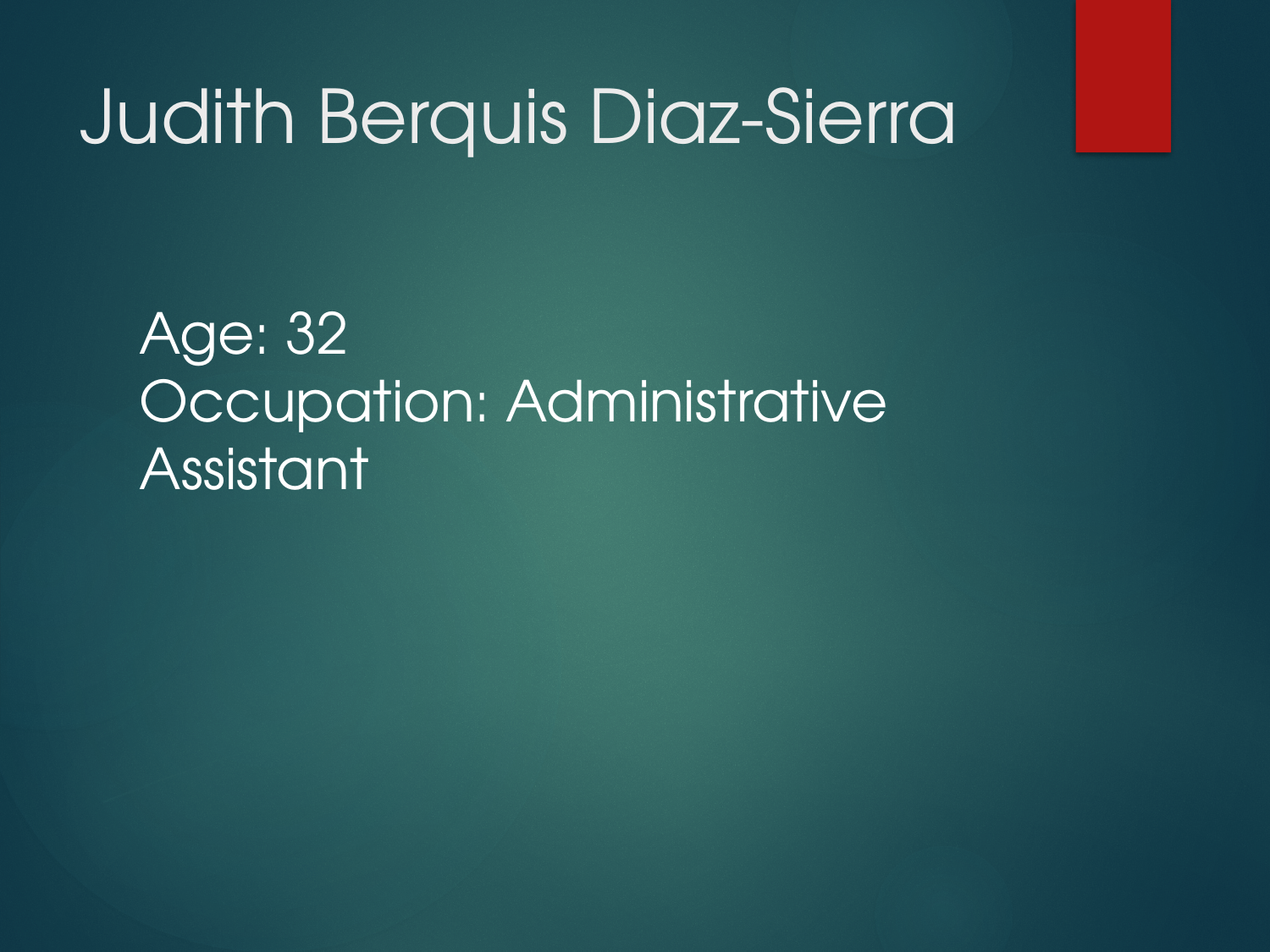

# Judith Berquis Diaz-Sierra

Age: 32
Occupation: Administrative Assistant